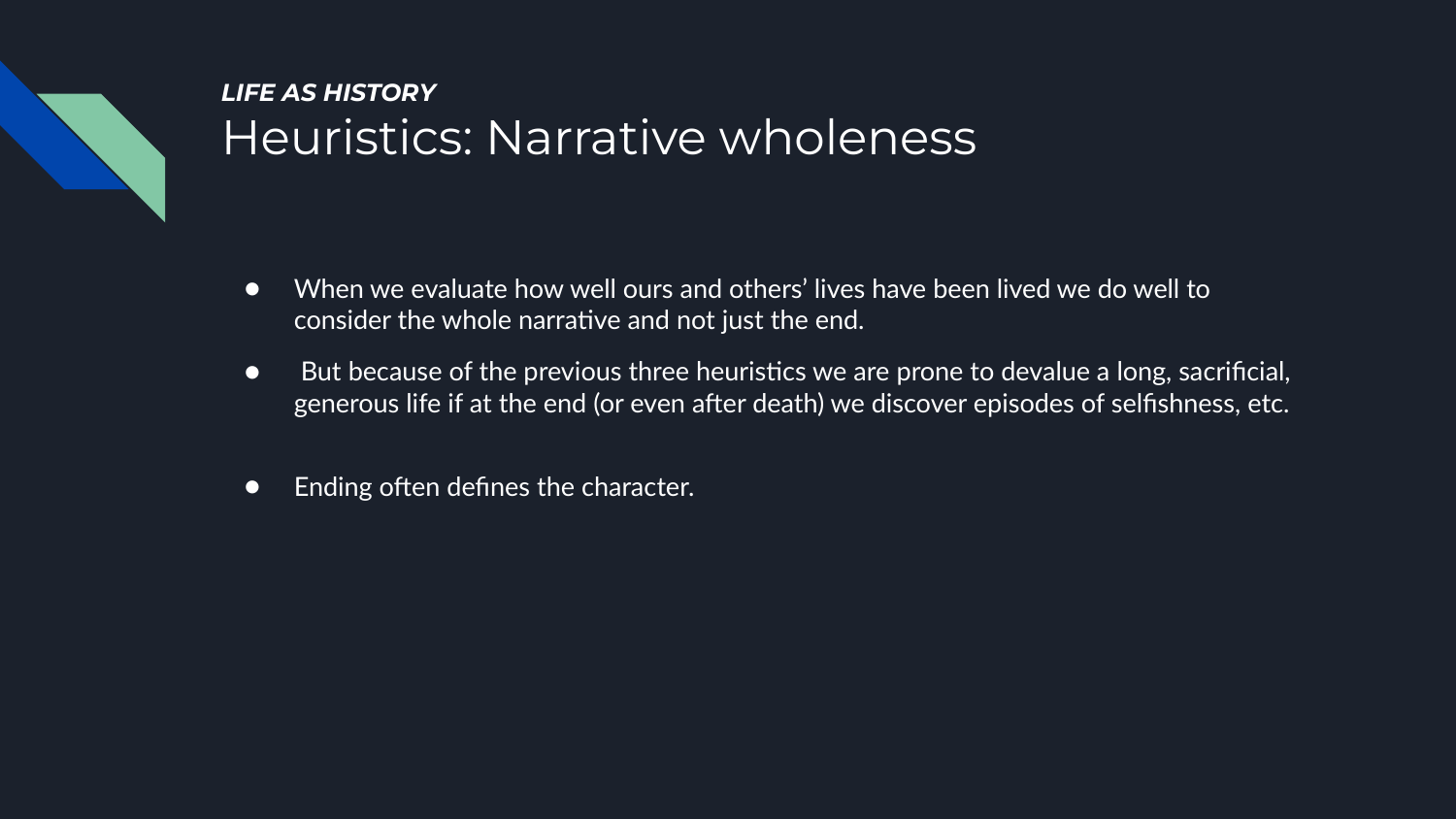

# LIFE AS HISTORY
Heuristics: Narrative wholeness
When we evaluate how well ours and others’ lives have been lived we do well to consider the whole narrative and not just the end.
 But because of the previous three heuristics we are prone to devalue a long, sacrificial, generous life if at the end (or even after death) we discover episodes of selfishness, etc.
Ending often defines the character.